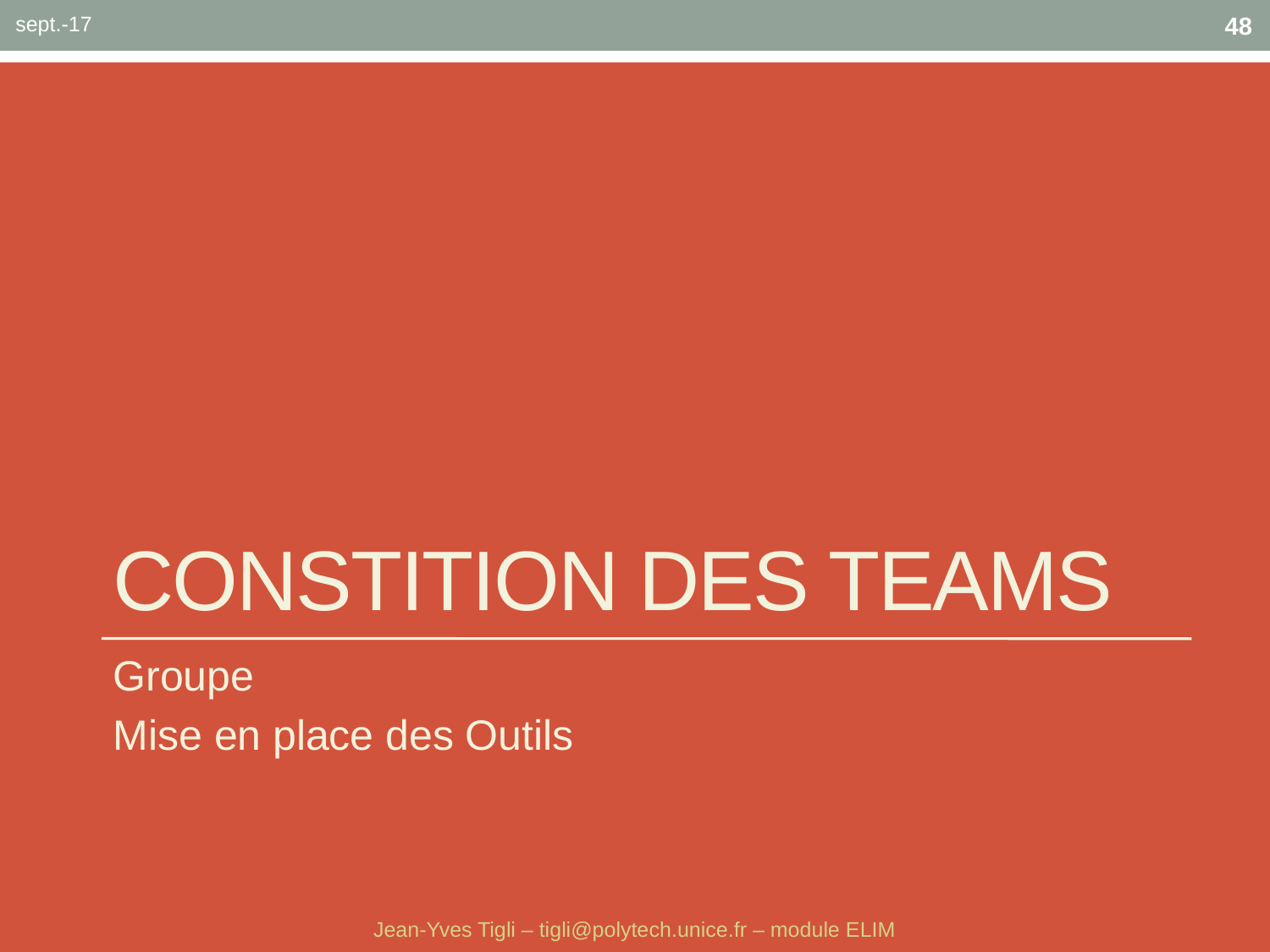

sept.-17
48
# Constition des TEAMS
Groupe
Mise en place des Outils
Jean-Yves Tigli – tigli@polytech.unice.fr – module ELIM